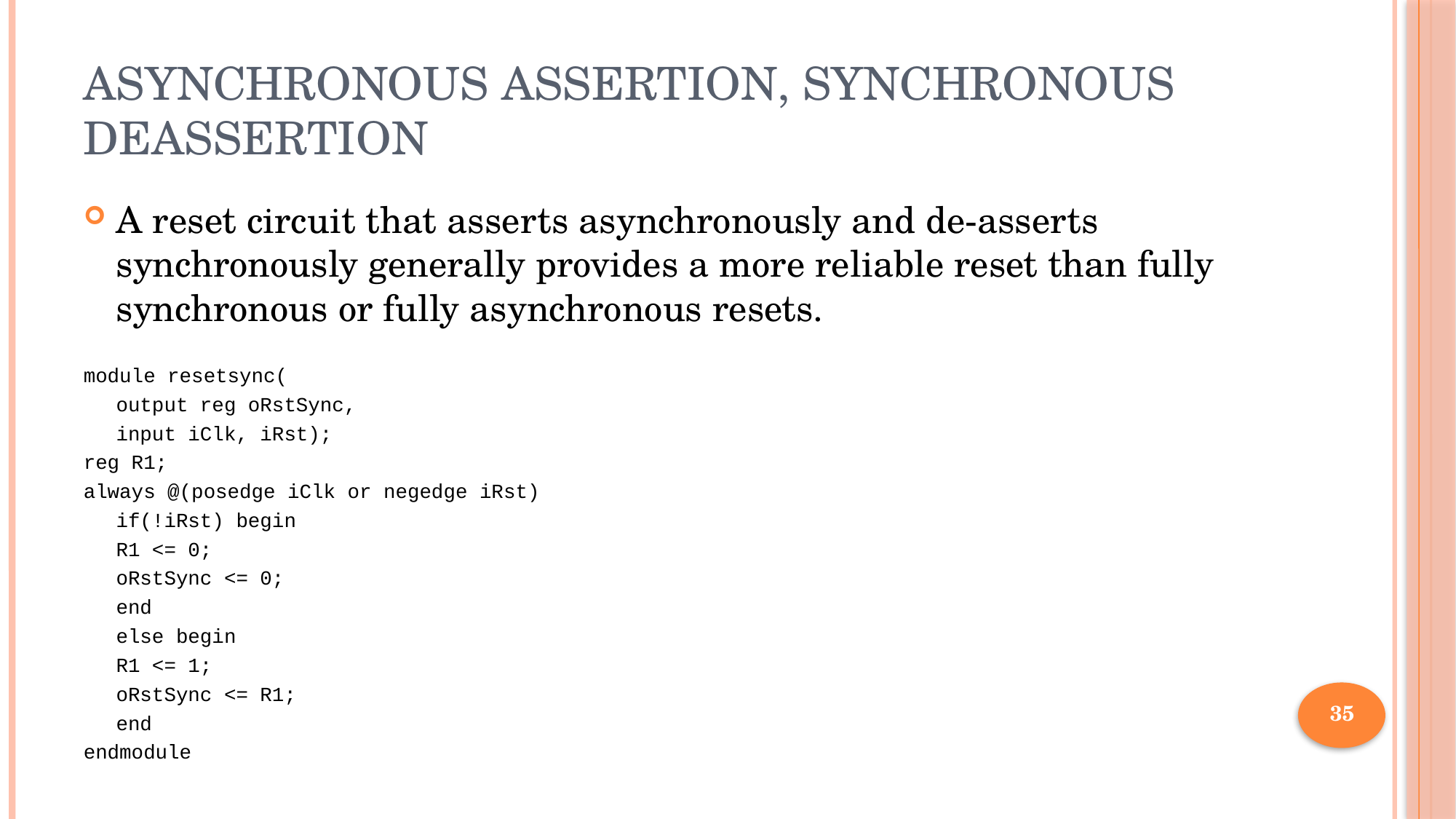

# Asynchronous Assertion, Synchronous Deassertion
A reset circuit that asserts asynchronously and de-asserts synchronously generally provides a more reliable reset than fully synchronous or fully asynchronous resets.

module resetsync(
	output reg oRstSync,
	input iClk, iRst);
reg R1;
always @(posedge iClk or negedge iRst)
	if(!iRst) begin
		R1 <= 0;
		oRstSync <= 0;
	end
	else begin
		R1 <= 1;
		oRstSync <= R1;
	end
endmodule
35